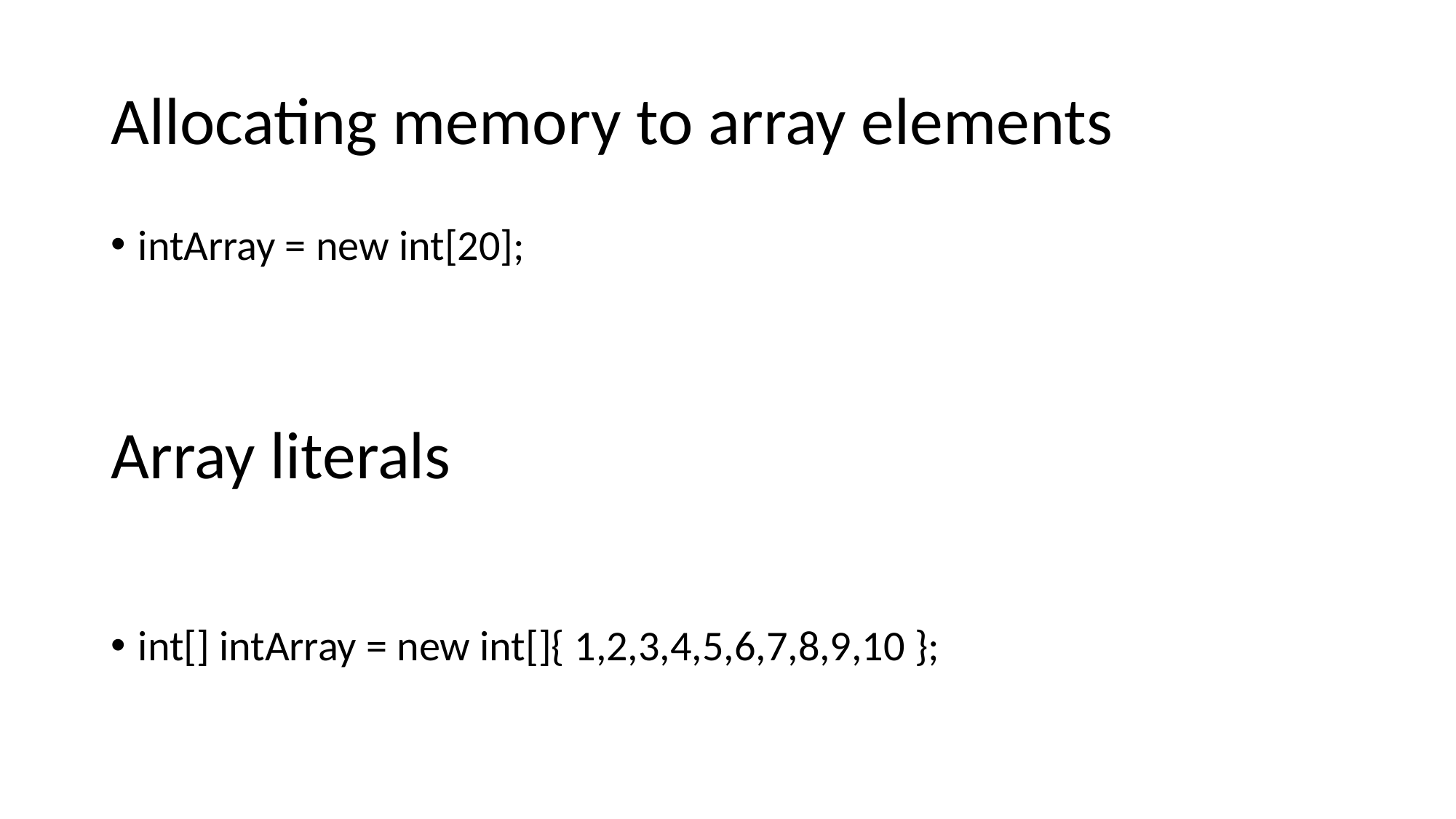

# Allocating memory to array elements
intArray = new int[20];

Array literals

int[] intArray = new int[]{ 1,2,3,4,5,6,7,8,9,10 };